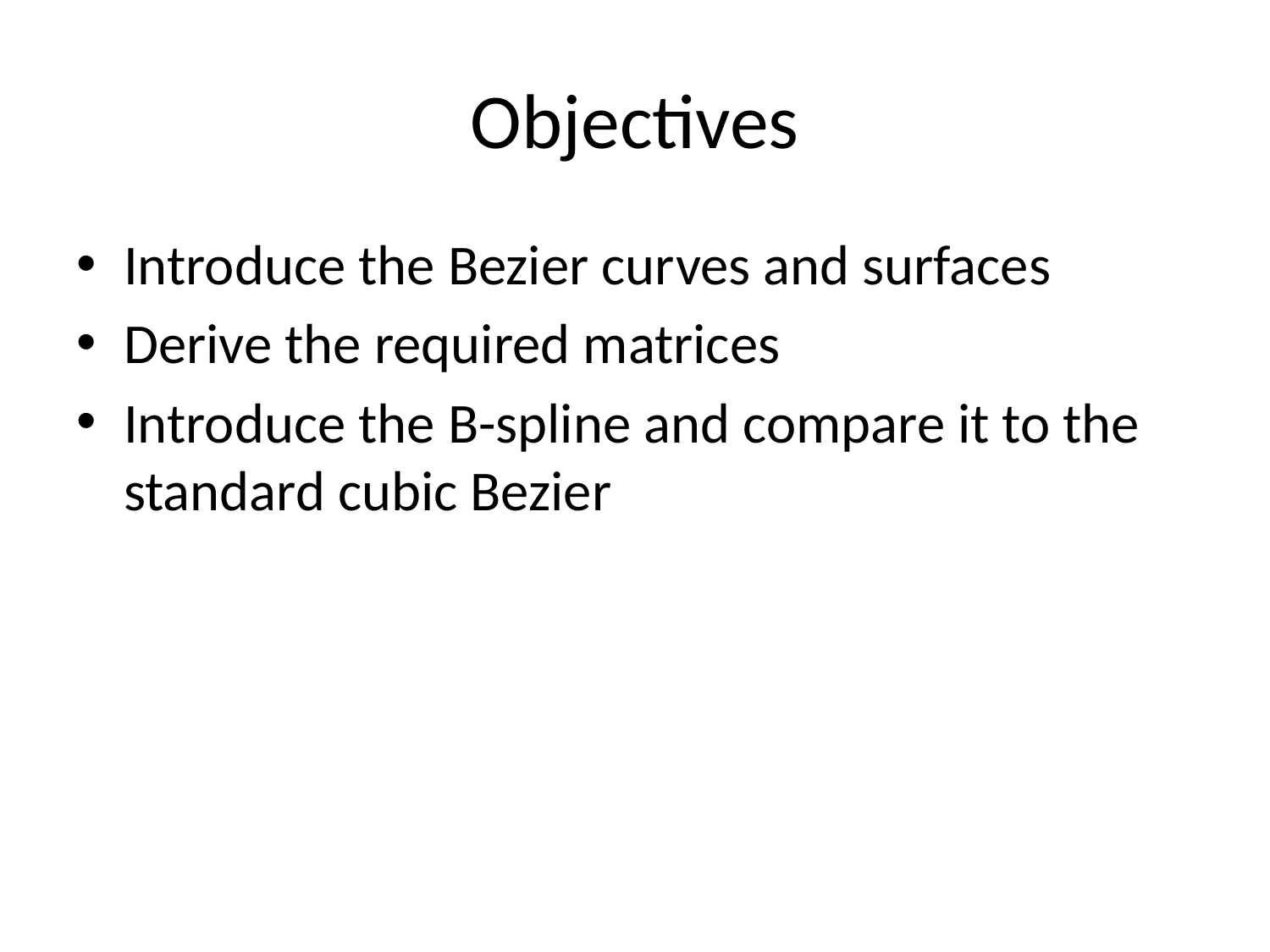

# Objectives
Introduce the Bezier curves and surfaces
Derive the required matrices
Introduce the B-spline and compare it to the standard cubic Bezier